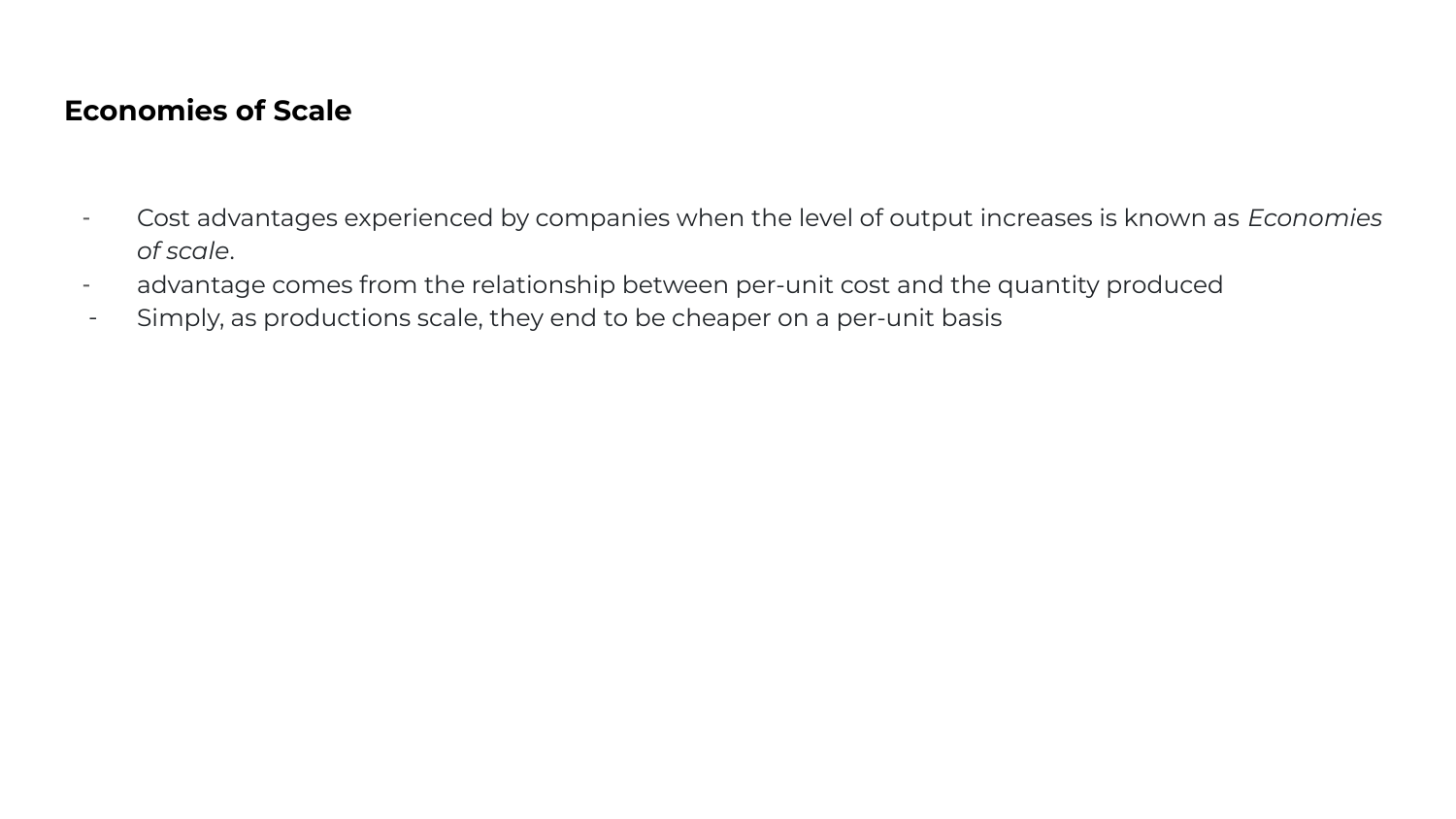

# Economies of Scale
Cost advantages experienced by companies when the level of output increases is known as Economies of scale.
advantage comes from the relationship between per-unit cost and the quantity produced
Simply, as productions scale, they end to be cheaper on a per-unit basis